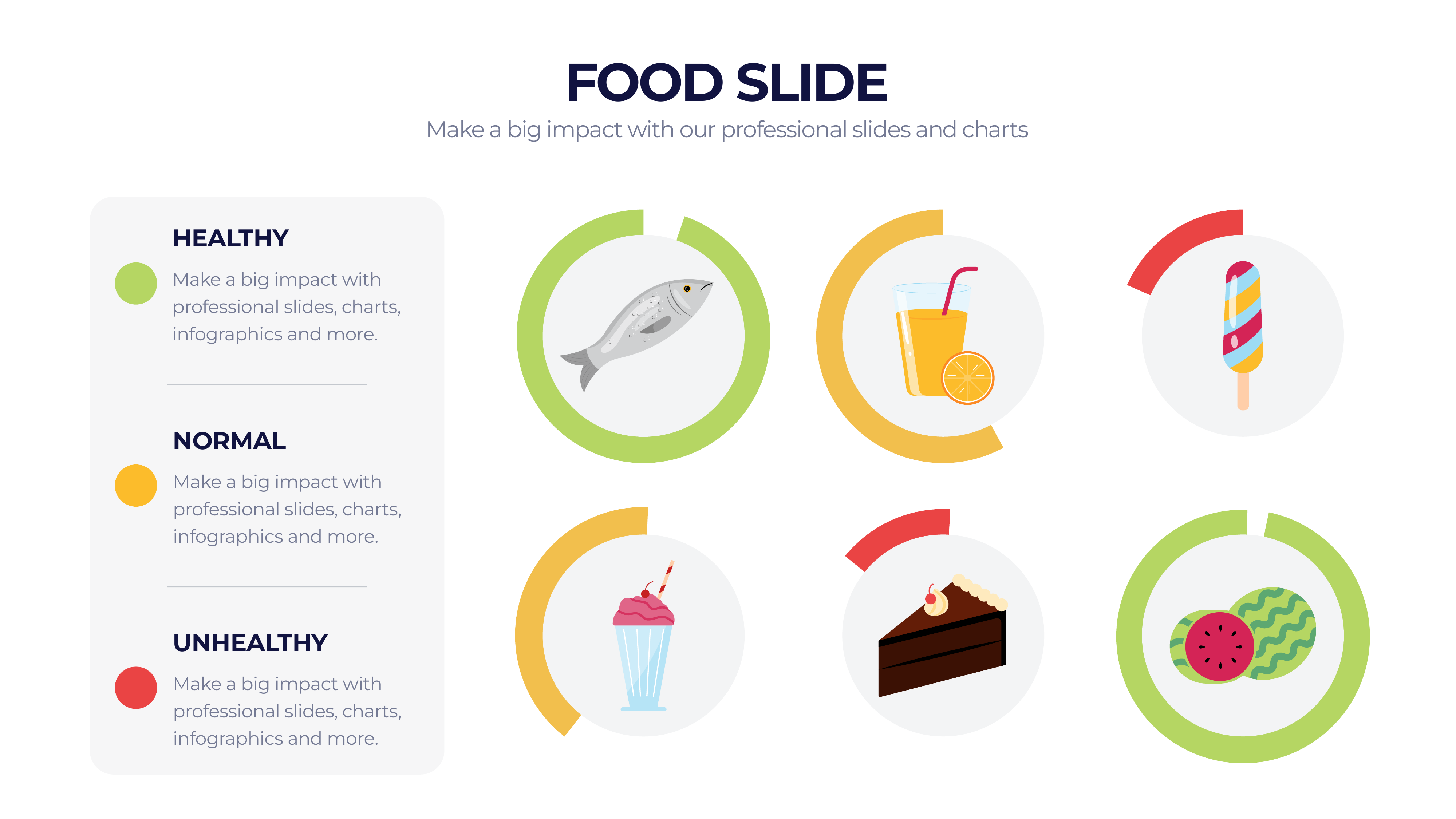

FOOD SLIDE
Make a big impact with our professional slides and charts

### Chart

| Category | Sales |
|---|---|
| 1st Qtr | 0.5 |
| 2nd Qtr | 9.0 |

### Chart

| Category | Sales |
|---|---|
| 1st Qtr | 4.0 |
| 2nd Qtr | 5.5 |

### Chart

| Category | Sales |
|---|---|
| 1st Qtr | 8.0 |
| 2nd Qtr | 1.8 |
HEALTHY

Make a big impact with professional slides, charts, infographics and more.

NORMAL
Make a big impact with professional slides, charts, infographics and more.

### Chart

| Category | Sales |
|---|---|
| 1st Qtr | 6.0 |
| 2nd Qtr | 4.0 |

### Chart

| Category | Sales |
|---|---|
| 1st Qtr | 8.5 |
| 2nd Qtr | 1.5 |

### Chart

| Category | Sales |
|---|---|
| 1st Qtr | 0.25 |
| 2nd Qtr | 9.0 |

UNHEALTHY
Make a big impact with professional slides, charts, infographics and more.